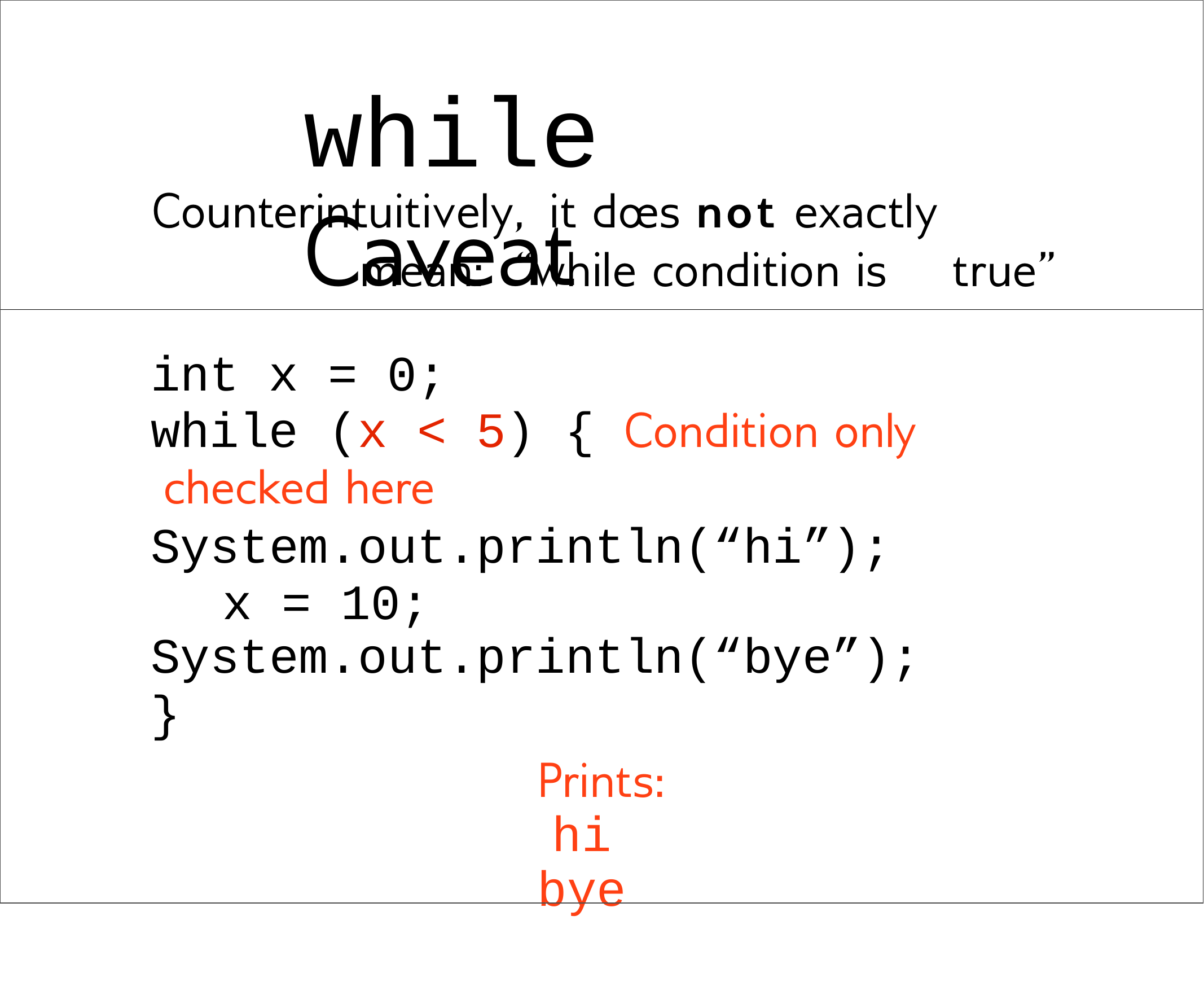

# while Caveat
Counterintuitively,  it does not exactly	mean:  “while condition is	true”
int x = 0;
while (x < 5) { Condition only	checked here
System.out.println(“hi”);  x = 10;
System.out.println(“bye”);
}
Prints:  hi  bye